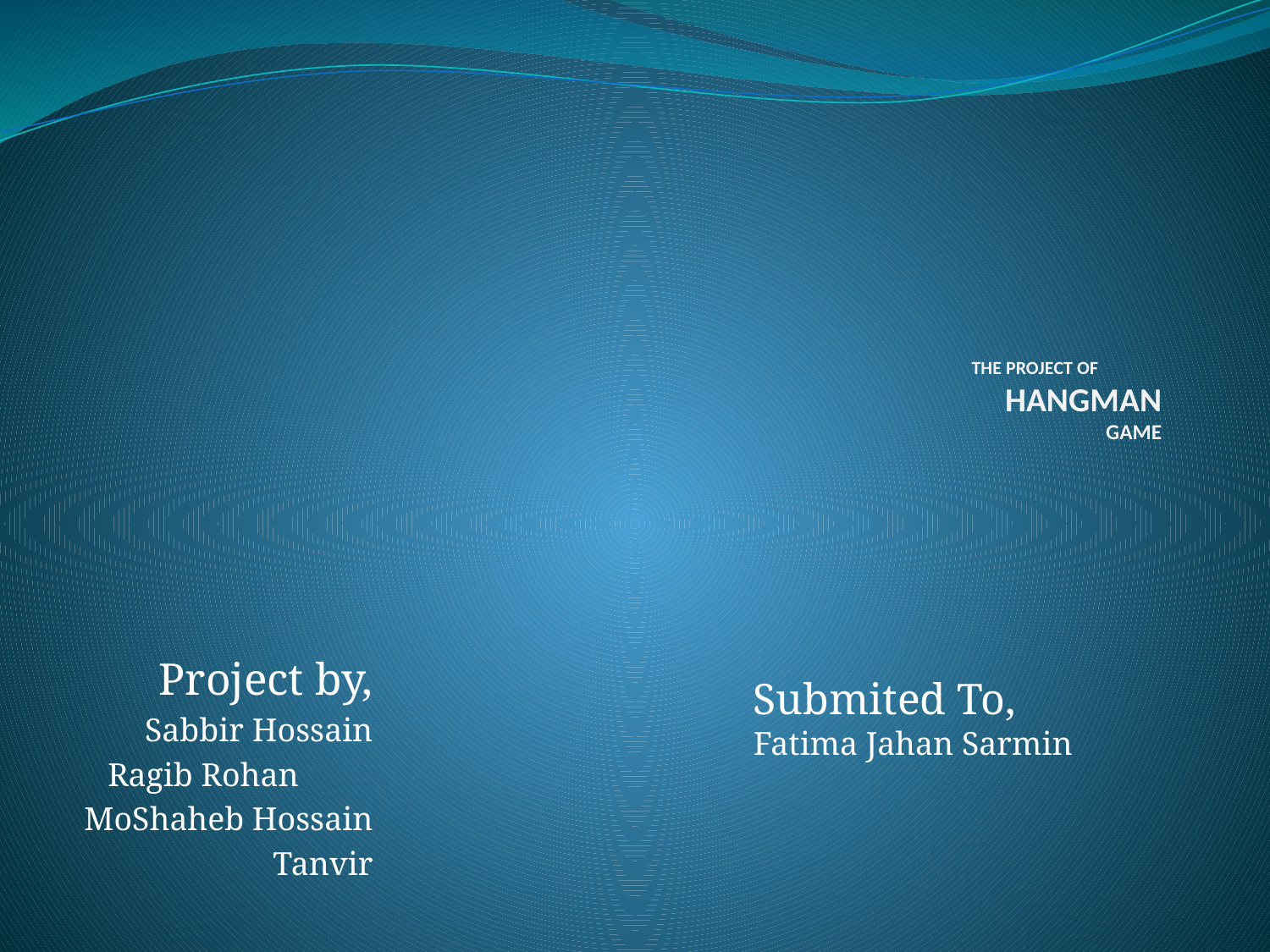

# THE PROJECT OF HANGMAN GAME
Project by,
  Sabbir Hossain
    Ragib Rohan
MoShaheb Hossain
Tanvir
Submited To,
Fatima Jahan Sarmin